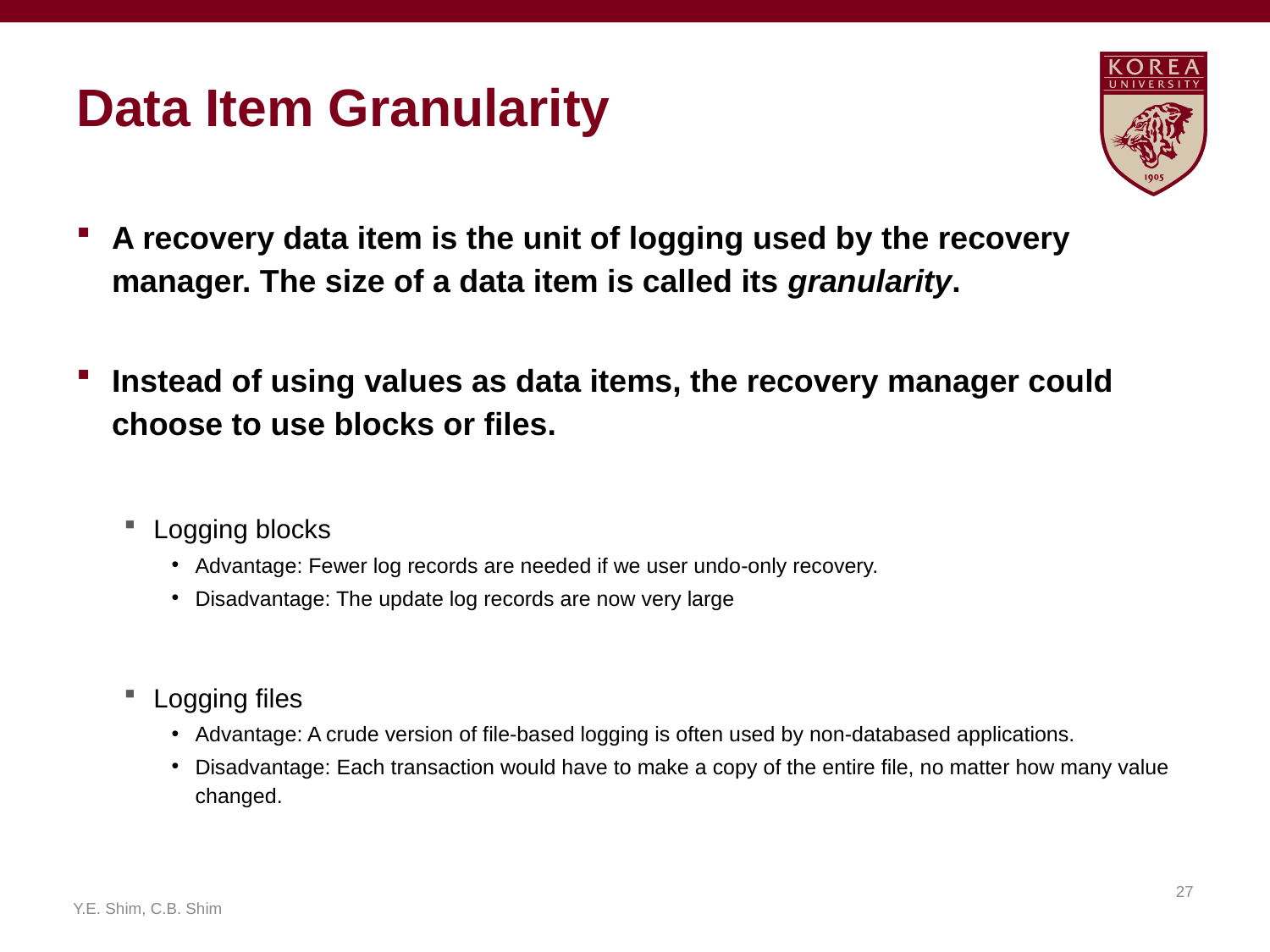

# Data Item Granularity
A recovery data item is the unit of logging used by the recovery manager. The size of a data item is called its granularity.

Instead of using values as data items, the recovery manager could choose to use blocks or files.

Logging blocks
Advantage: Fewer log records are needed if we user undo-only recovery.
Disadvantage: The update log records are now very large

Logging files
Advantage: A crude version of file-based logging is often used by non-databased applications.
Disadvantage: Each transaction would have to make a copy of the entire file, no matter how many value changed.

27